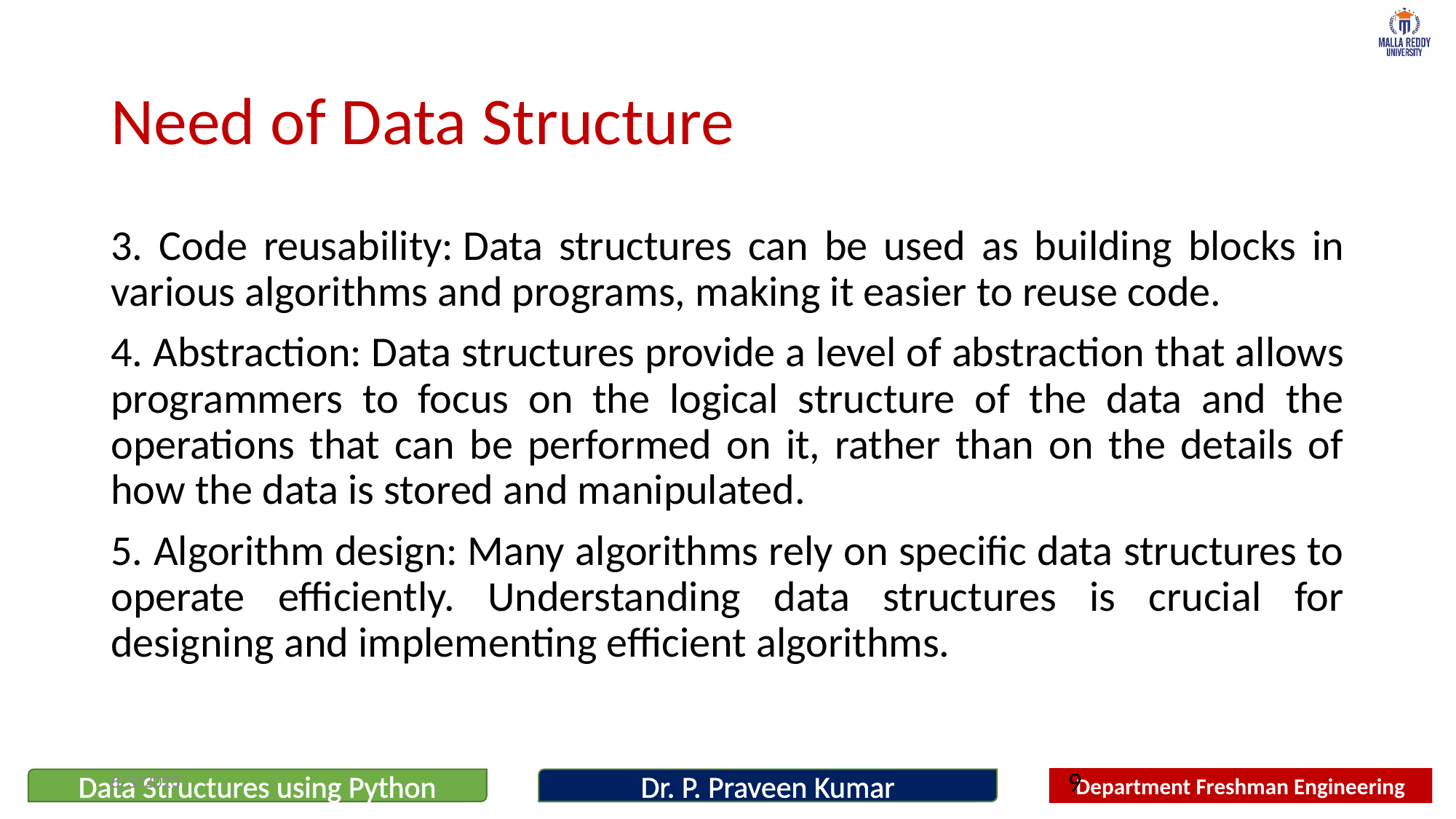

# Need of Data Structure
3. Code reusability: Data structures can be used as building blocks in various algorithms and programs, making it easier to reuse code.
4. Abstraction: Data structures provide a level of abstraction that allows programmers to focus on the logical structure of the data and the operations that can be performed on it, rather than on the details of how the data is stored and manipulated.
5. Algorithm design: Many algorithms rely on specific data structures to operate efficiently. Understanding data structures is crucial for designing and implementing efficient algorithms.

8/3/2023
9